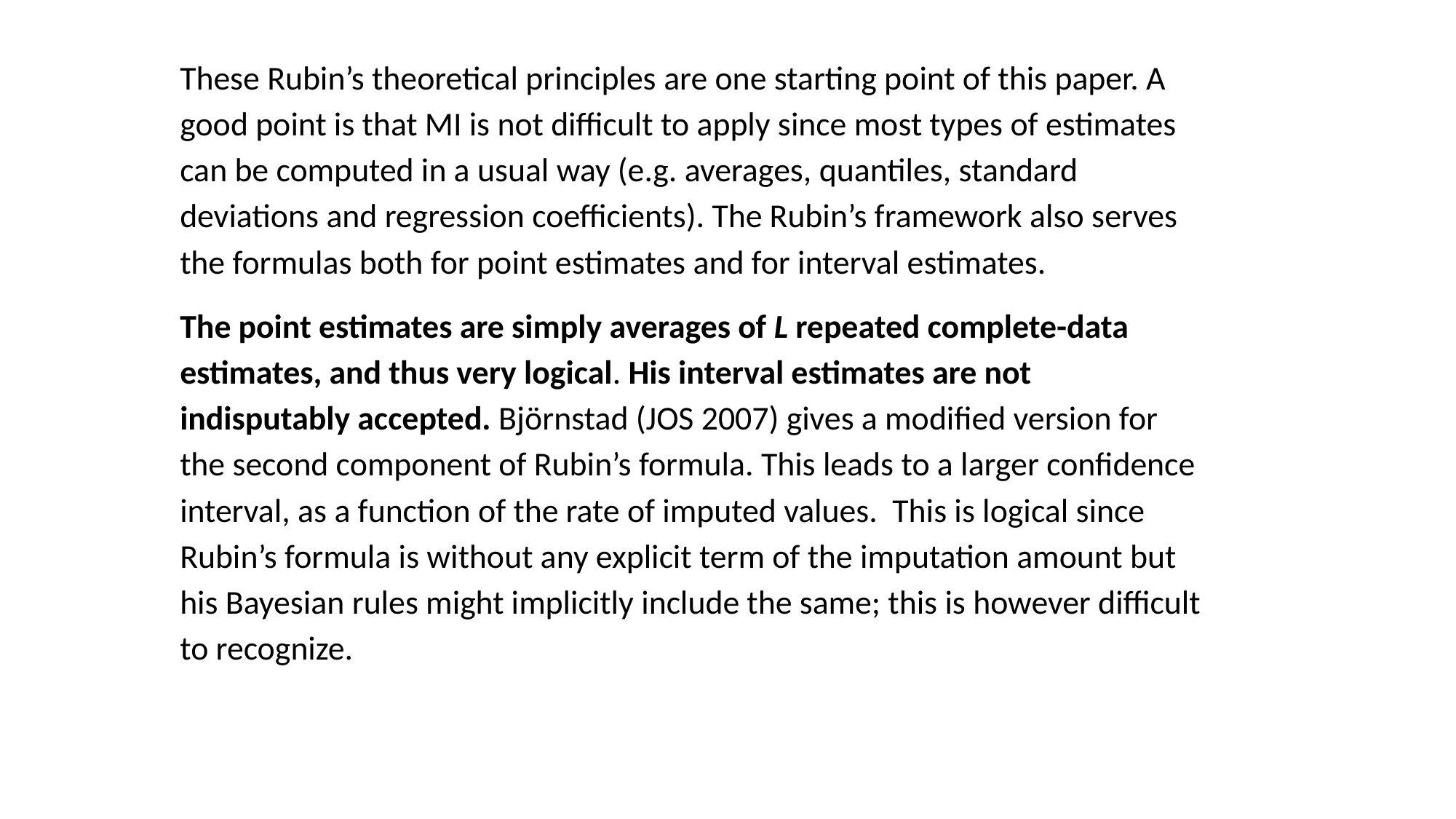

These Rubin’s theoretical principles are one starting point of this paper. A good point is that MI is not difficult to apply since most types of estimates can be computed in a usual way (e.g. averages, quantiles, standard deviations and regression coefficients). The Rubin’s framework also serves the formulas both for point estimates and for interval estimates.
The point estimates are simply averages of L repeated complete-data estimates, and thus very logical. His interval estimates are not indisputably accepted. Björnstad (JOS 2007) gives a modified version for the second component of Rubin’s formula. This leads to a larger confidence interval, as a function of the rate of imputed values.  This is logical since Rubin’s formula is without any explicit term of the imputation amount but his Bayesian rules might implicitly include the same; this is however difficult to recognize.